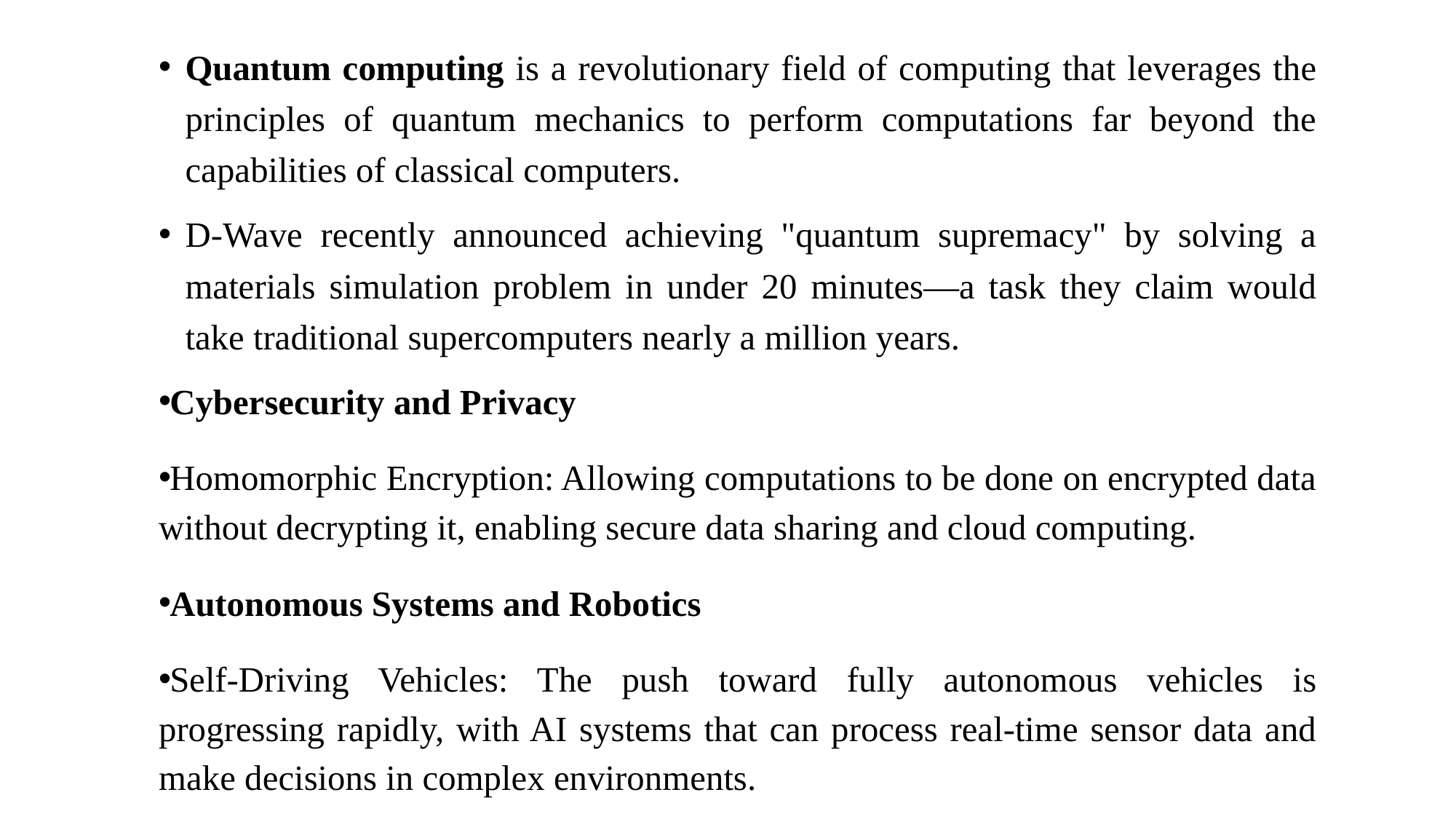

Quantum computing is a revolutionary field of computing that leverages the principles of quantum mechanics to perform computations far beyond the capabilities of classical computers.
D-Wave recently announced achieving "quantum supremacy" by solving a materials simulation problem in under 20 minutes—a task they claim would take traditional supercomputers nearly a million years.
Cybersecurity and Privacy
Homomorphic Encryption: Allowing computations to be done on encrypted data without decrypting it, enabling secure data sharing and cloud computing.
Autonomous Systems and Robotics
Self-Driving Vehicles: The push toward fully autonomous vehicles is progressing rapidly, with AI systems that can process real-time sensor data and make decisions in complex environments.